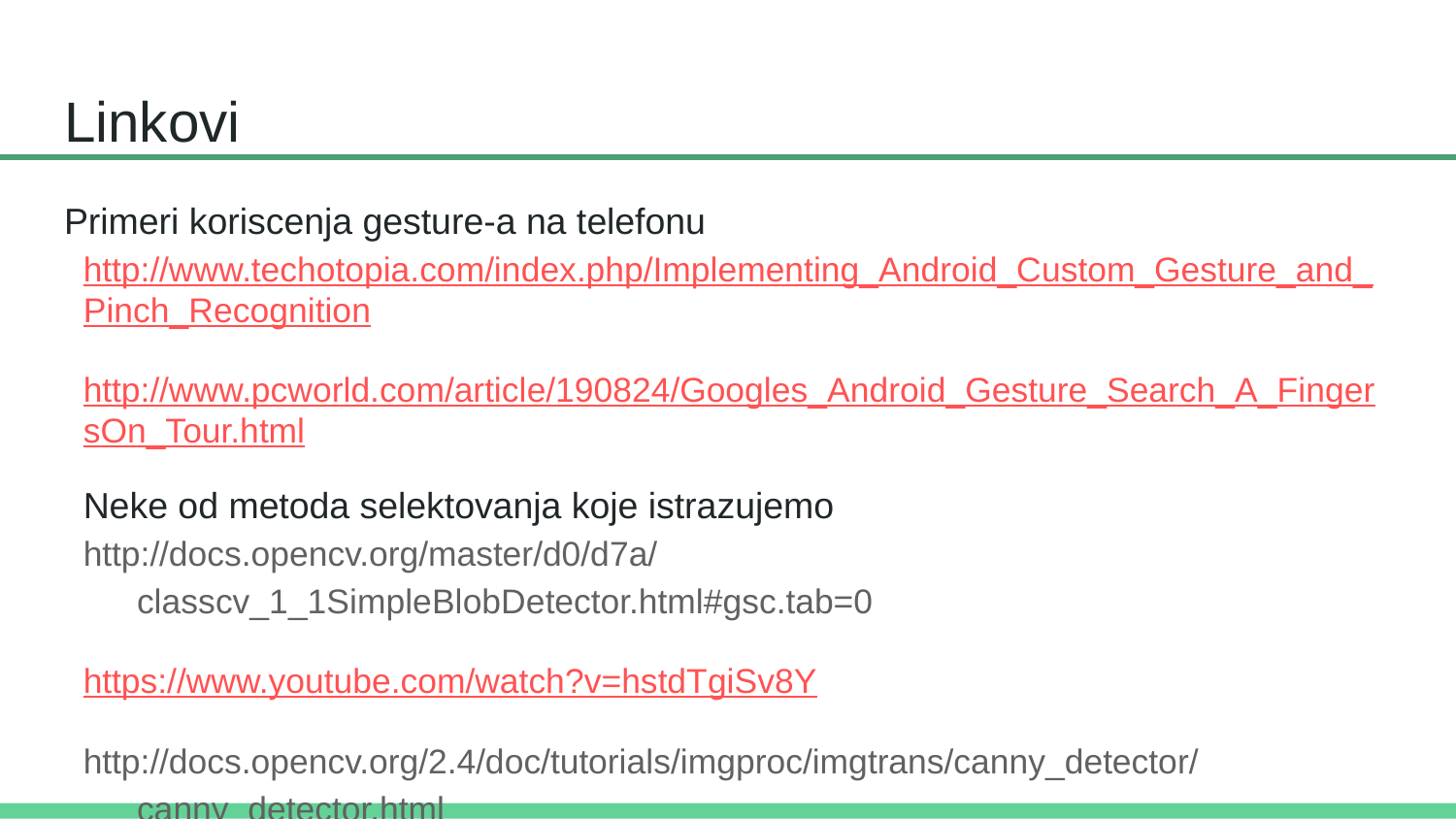

# Linkovi
Primeri koriscenja gesture-a na telefonu
http://www.techotopia.com/index.php/Implementing_Android_Custom_Gesture_and_Pinch_Recognition
http://www.pcworld.com/article/190824/Googles_Android_Gesture_Search_A_FingersOn_Tour.html
Neke od metoda selektovanja koje istrazujemo
http://docs.opencv.org/master/d0/d7a/classcv_1_1SimpleBlobDetector.html#gsc.tab=0
https://www.youtube.com/watch?v=hstdTgiSv8Y
http://docs.opencv.org/2.4/doc/tutorials/imgproc/imgtrans/canny_detector/canny_detector.html